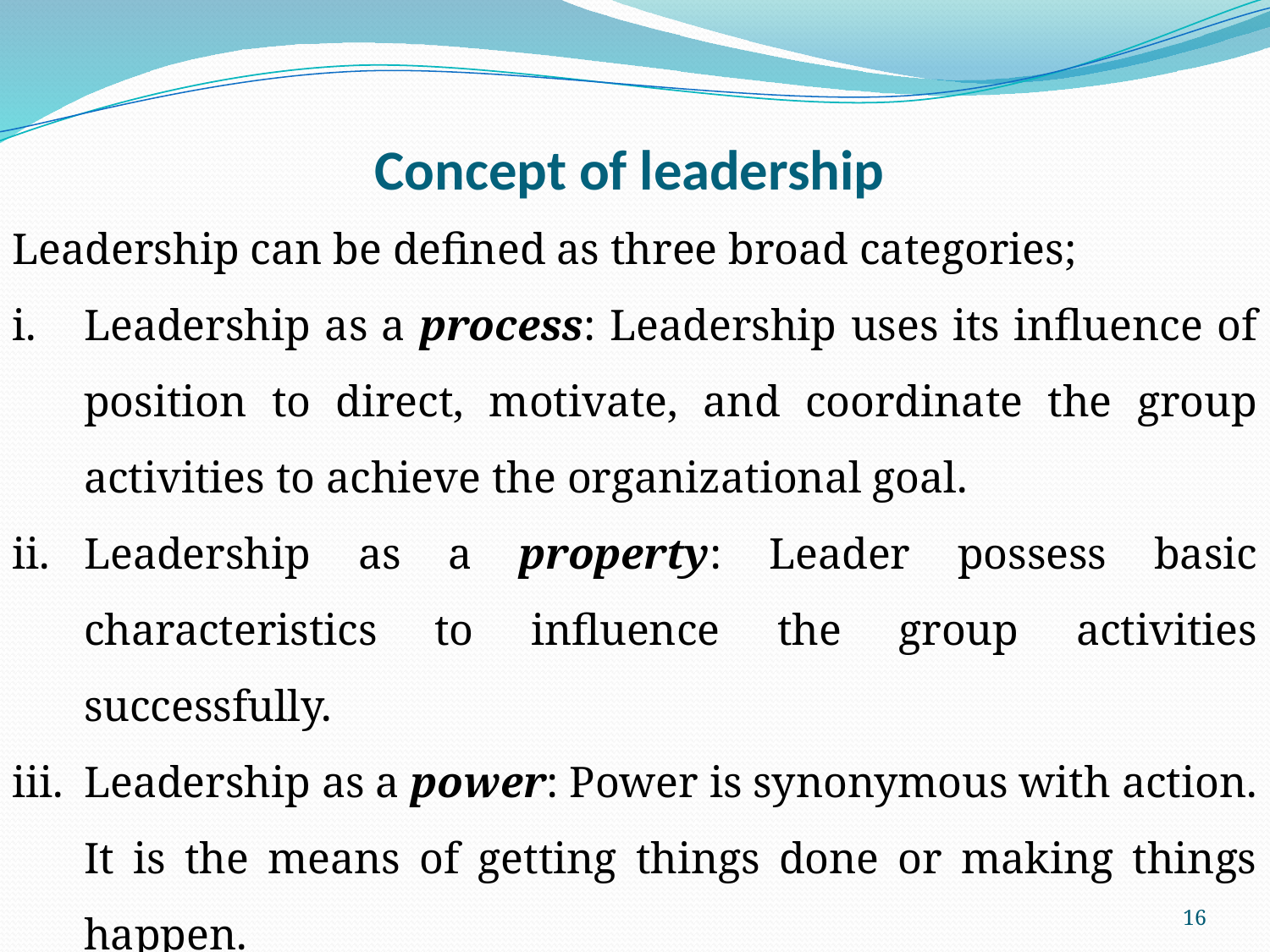

# Concept of leadership
Leadership can be defined as three broad categories;
Leadership as a process: Leadership uses its influence of position to direct, motivate, and coordinate the group activities to achieve the organizational goal.
Leadership as a property: Leader possess basic characteristics to influence the group activities successfully.
Leadership as a power: Power is synonymous with action. It is the means of getting things done or making things happen.
16